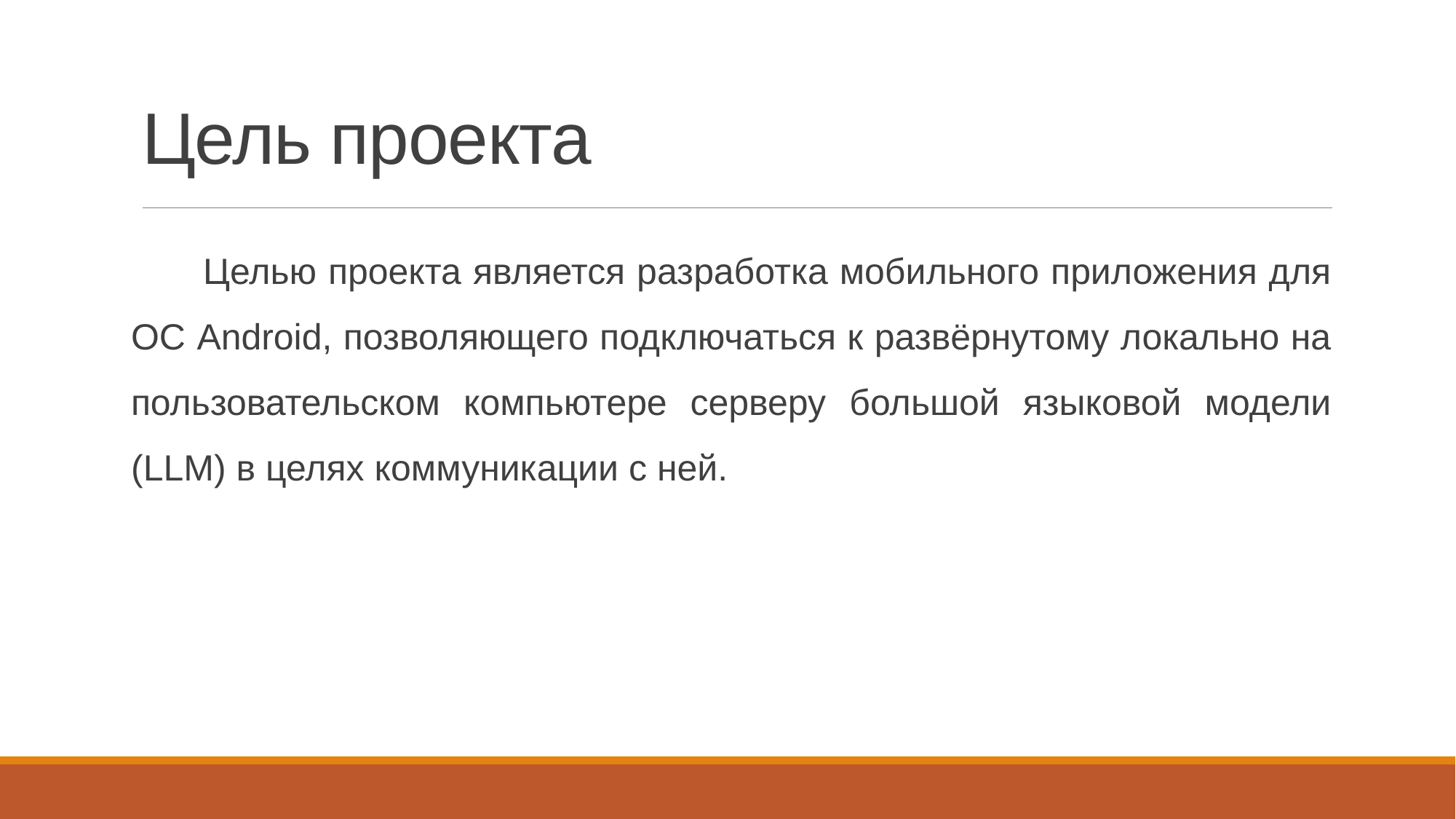

# Цель проекта
Целью проекта является разработка мобильного приложения для ОС Android, позволяющего подключаться к развёрнутому локально на пользовательском компьютере серверу большой языковой модели (LLM) в целях коммуникации с ней.